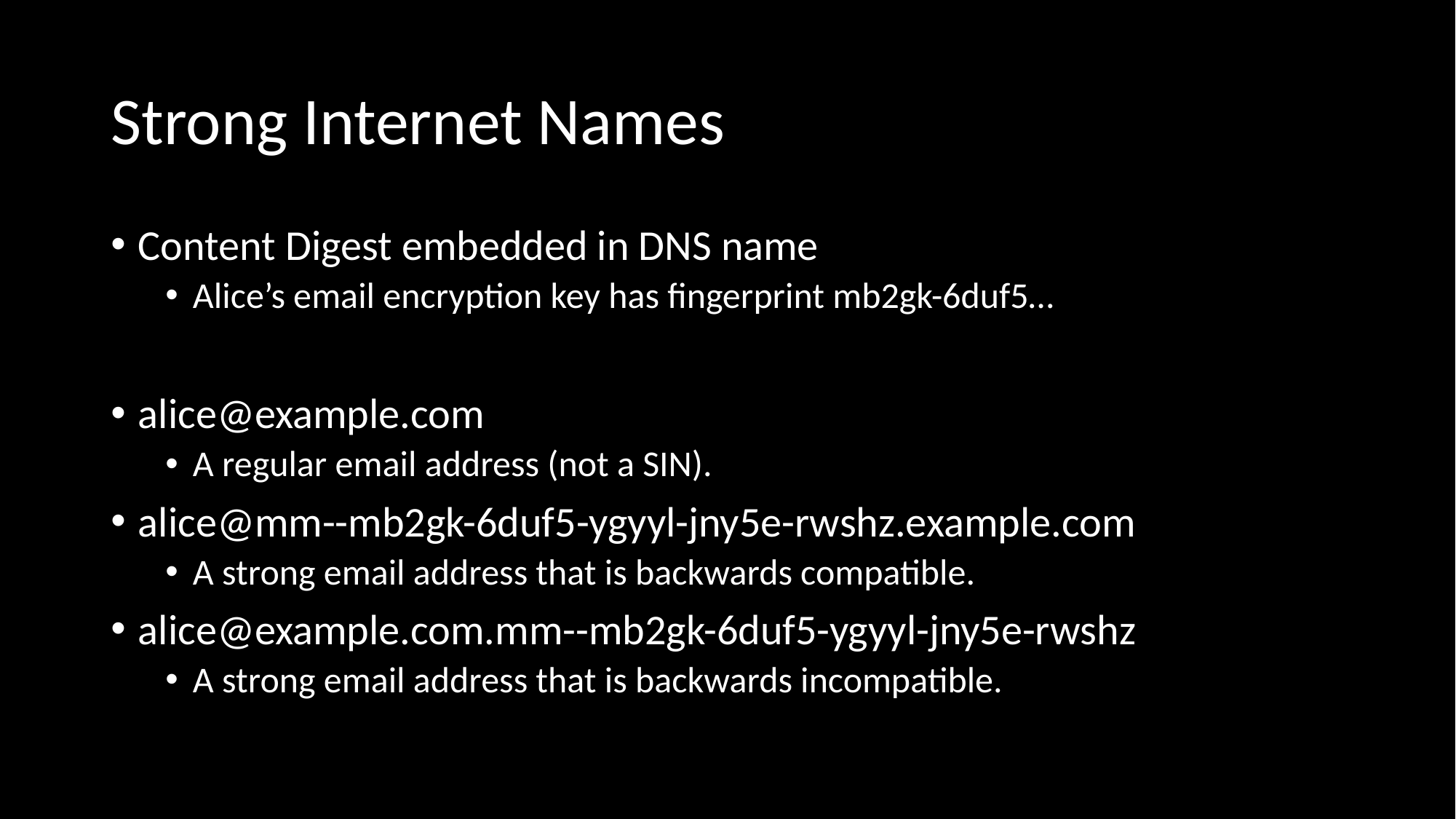

# Strong Internet Names
Content Digest embedded in DNS name
Alice’s email encryption key has fingerprint mb2gk-6duf5…

alice@example.com
A regular email address (not a SIN).
alice@mm--mb2gk-6duf5-ygyyl-jny5e-rwshz.example.com
A strong email address that is backwards compatible.
alice@example.com.mm--mb2gk-6duf5-ygyyl-jny5e-rwshz
A strong email address that is backwards incompatible.